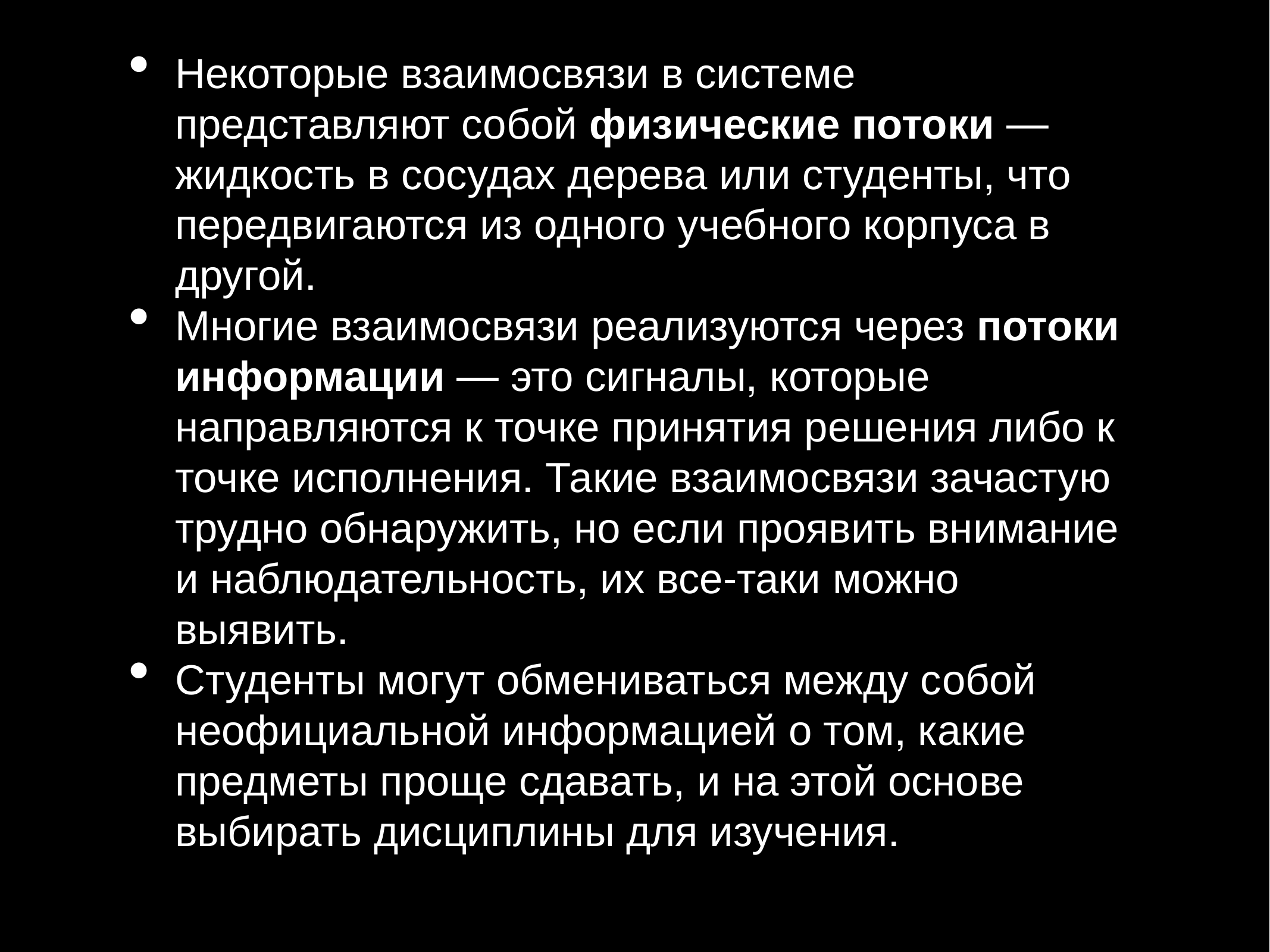

14
Некоторые взаимосвязи в системе представляют собой физические потоки — жидкость в сосудах дерева или студенты, что передвигаются из одного учебного корпуса в другой.
Многие взаимосвязи реализуются через потоки информации — это сигналы, которые направляются к точке принятия решения либо к точке исполнения. Такие взаимосвязи зачастую трудно обнаружить, но если проявить внимание и наблюдательность, их все-таки можно выявить.
Студенты могут обмениваться между собой неофициальной информацией о том, какие предметы проще сдавать, и на этой основе выбирать дисциплины для изучения.